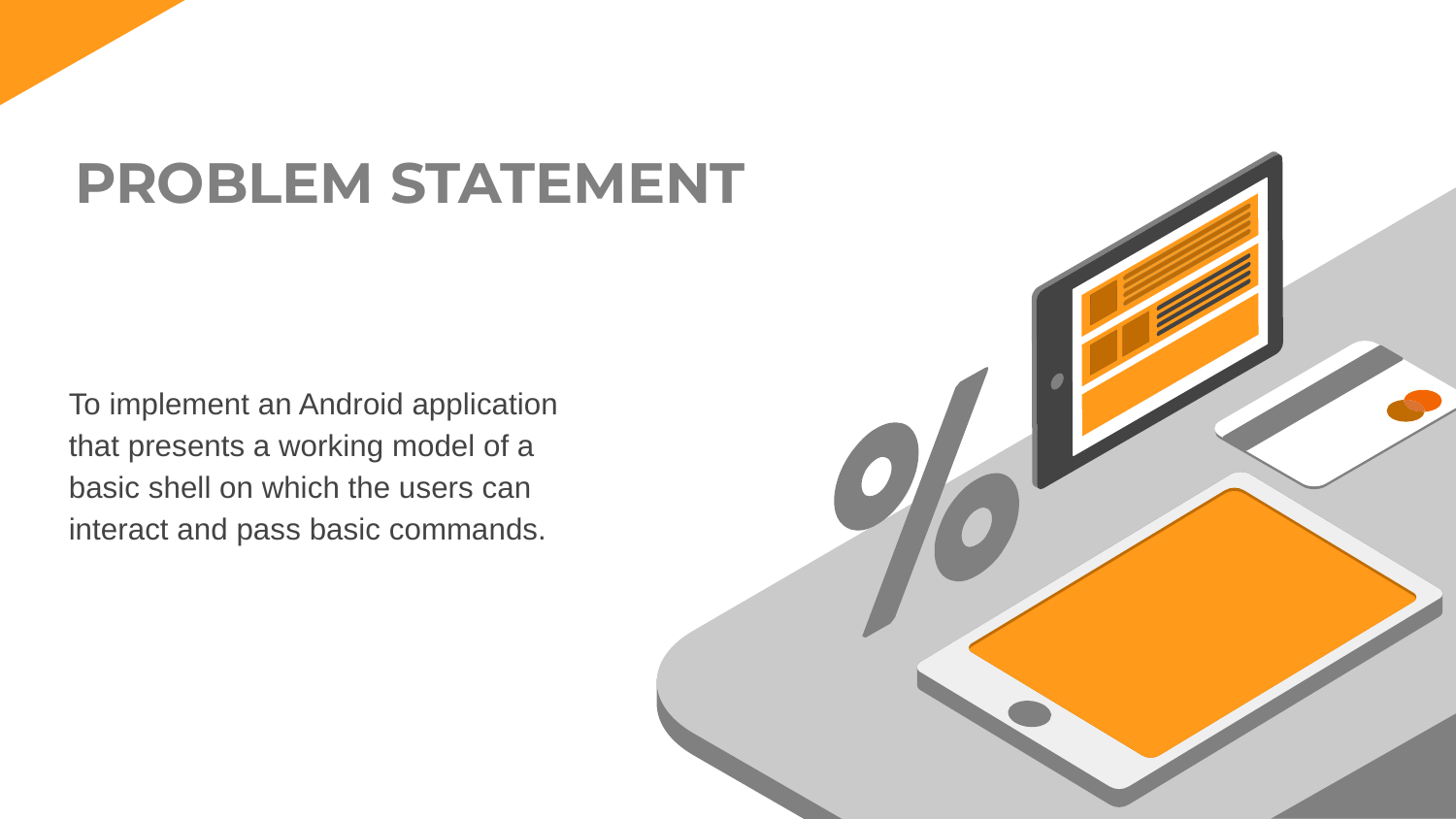

# PROBLEM STATEMENT

To implement an Android application that presents a working model of a basic shell on which the users can interact and pass basic commands.